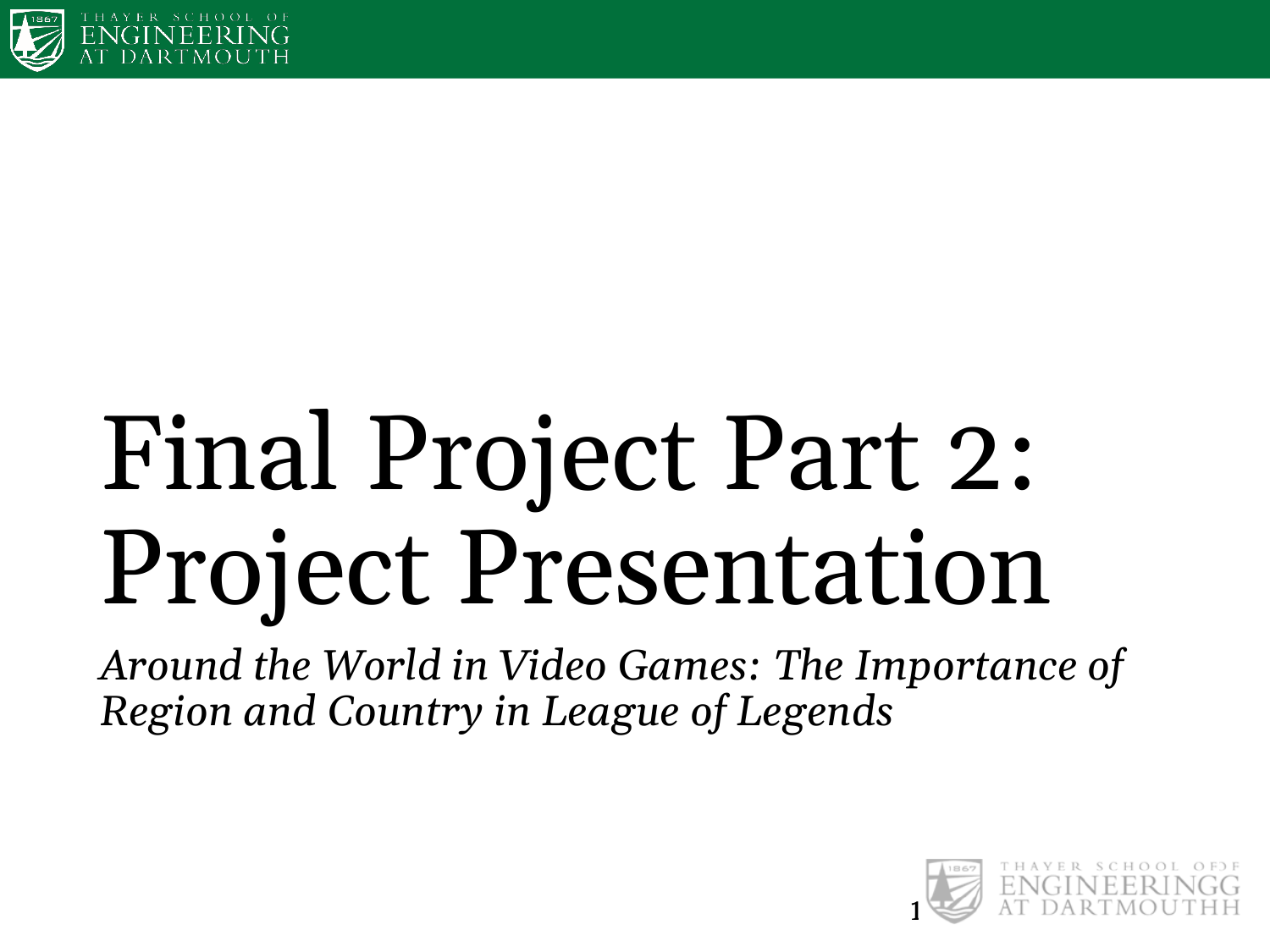

# Final Project Part 2: Project Presentation
Around the World in Video Games: The Importance of Region and Country in League of Legends
1